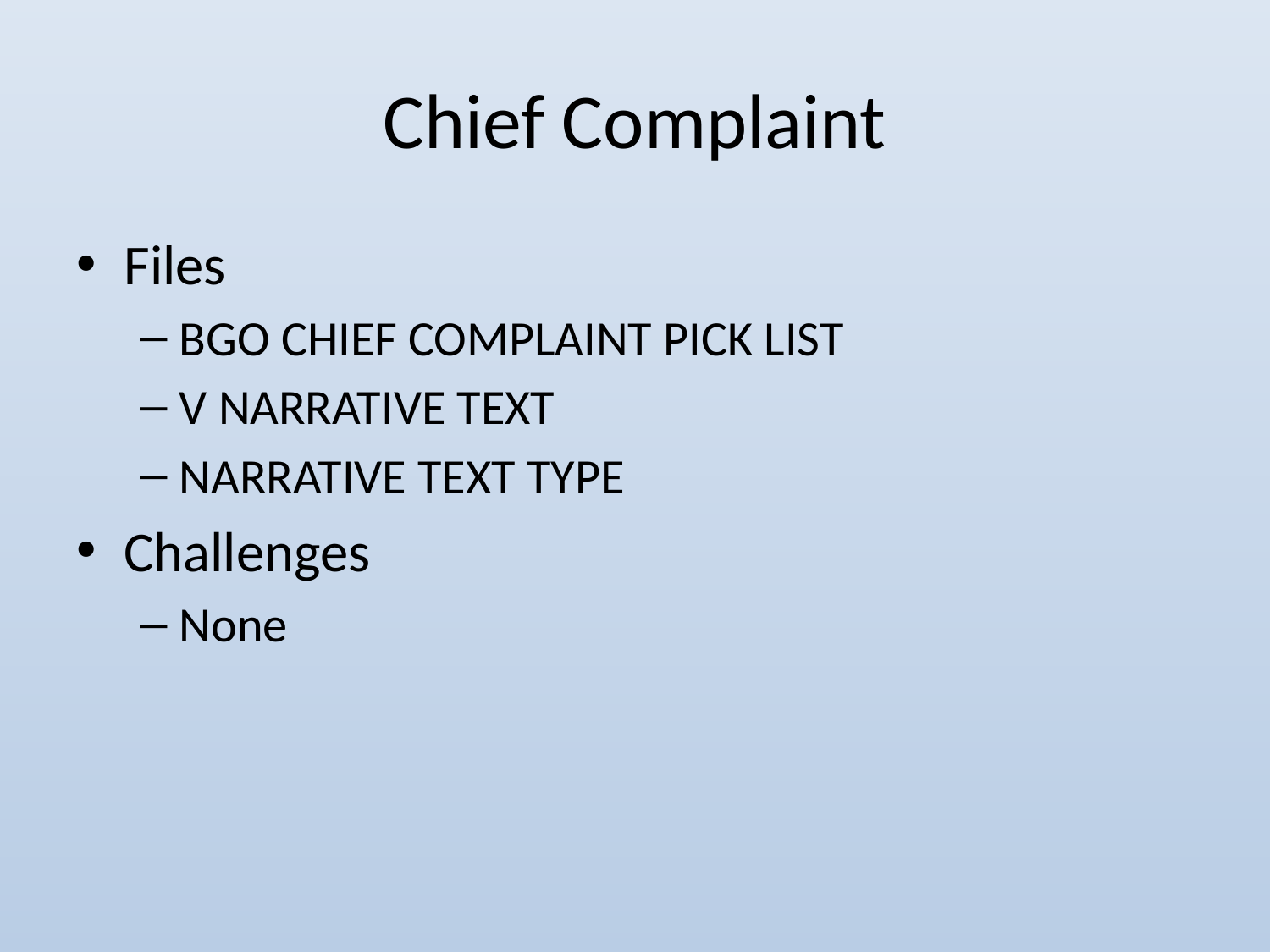

# Chief Complaint
Files
BGO CHIEF COMPLAINT PICK LIST
V NARRATIVE TEXT
NARRATIVE TEXT TYPE
Challenges
None